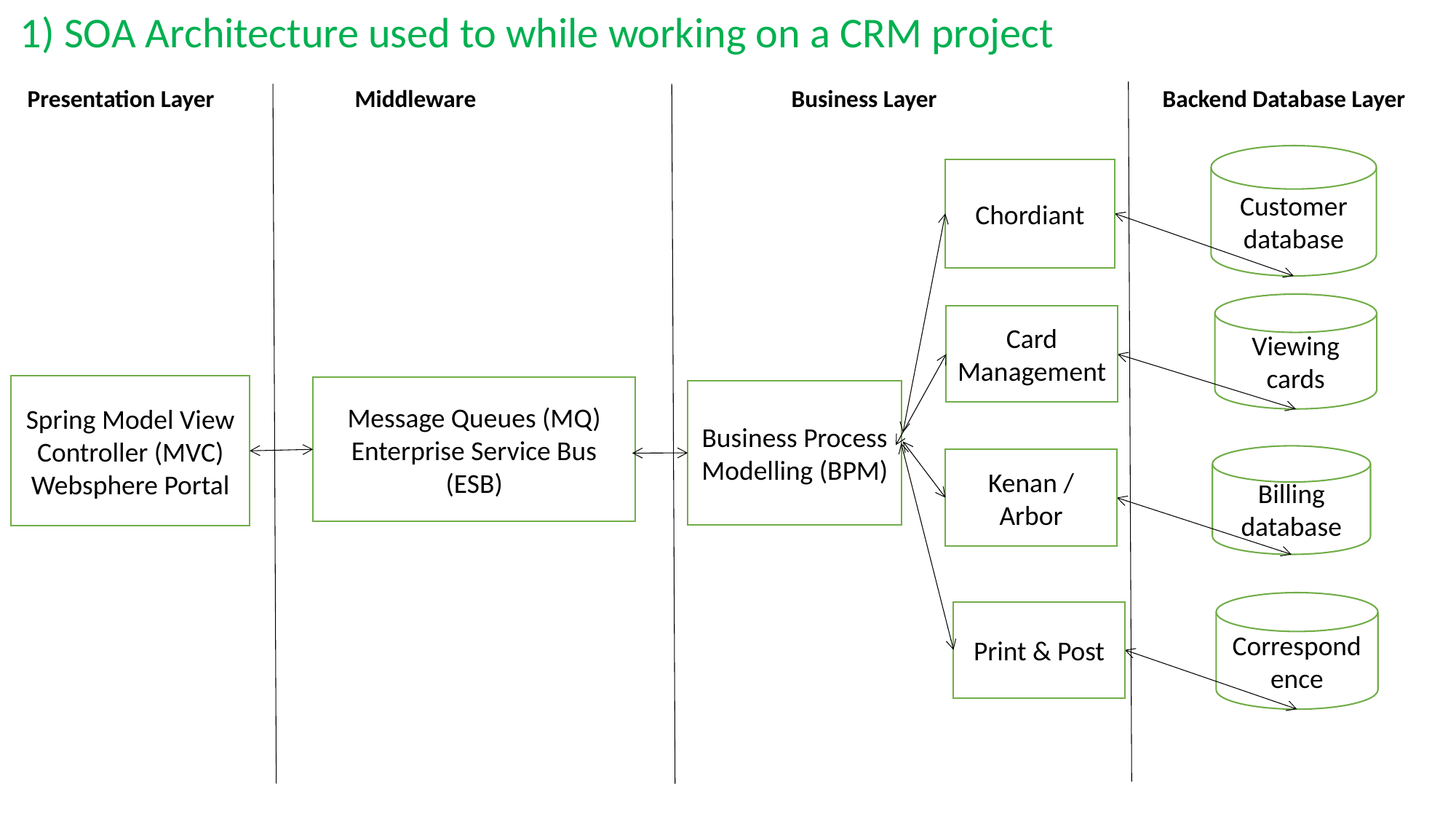

# 1) SOA Architecture used to while working on a CRM project
Presentation Layer		Middleware			Business Layer		        Backend Database Layer
Customer database
Chordiant
Viewing cards
Card Management
Spring Model View Controller (MVC)
Websphere Portal
Message Queues (MQ)
Enterprise Service Bus (ESB)
Business Process Modelling (BPM)
Billing database
Kenan / Arbor
Correspondence
Print & Post